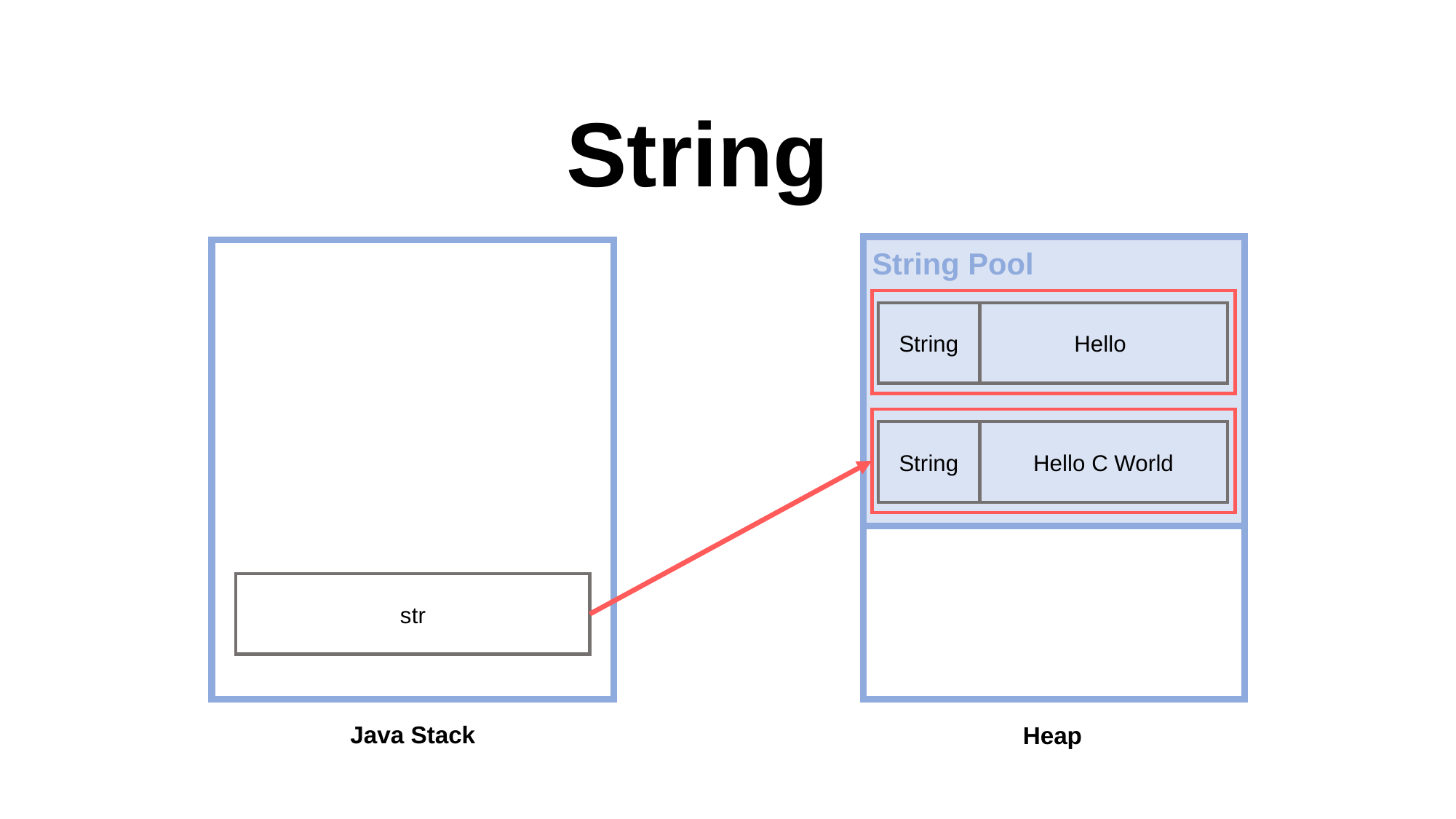

# String

String Pool

String
Hello

String
Hello C World
str
Java Stack
Heap